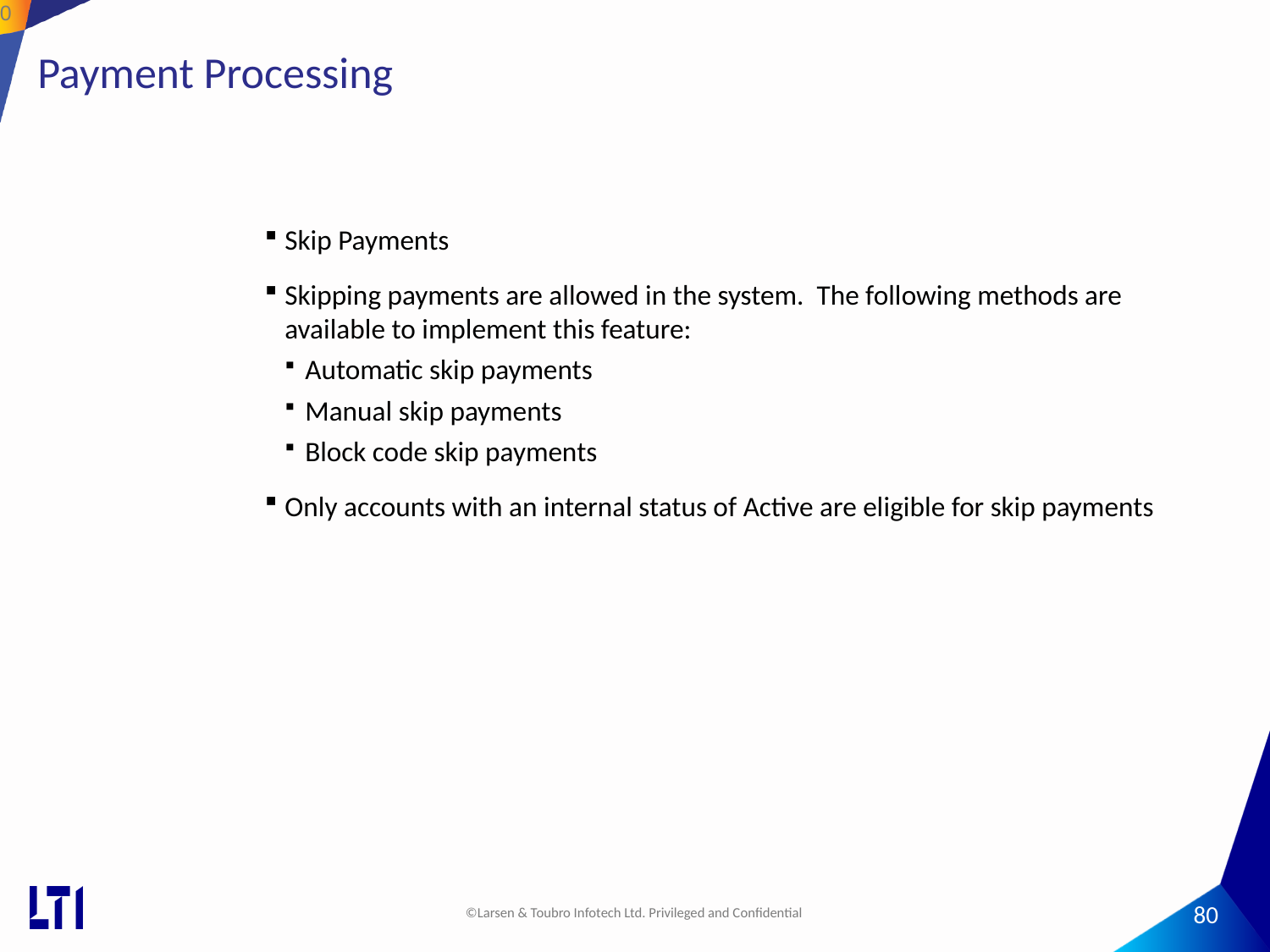

80
# Payment Processing
Skip Payments
Skipping payments are allowed in the system.  The following methods are available to implement this feature:
Automatic skip payments
Manual skip payments
Block code skip payments
Only accounts with an internal status of Active are eligible for skip payments